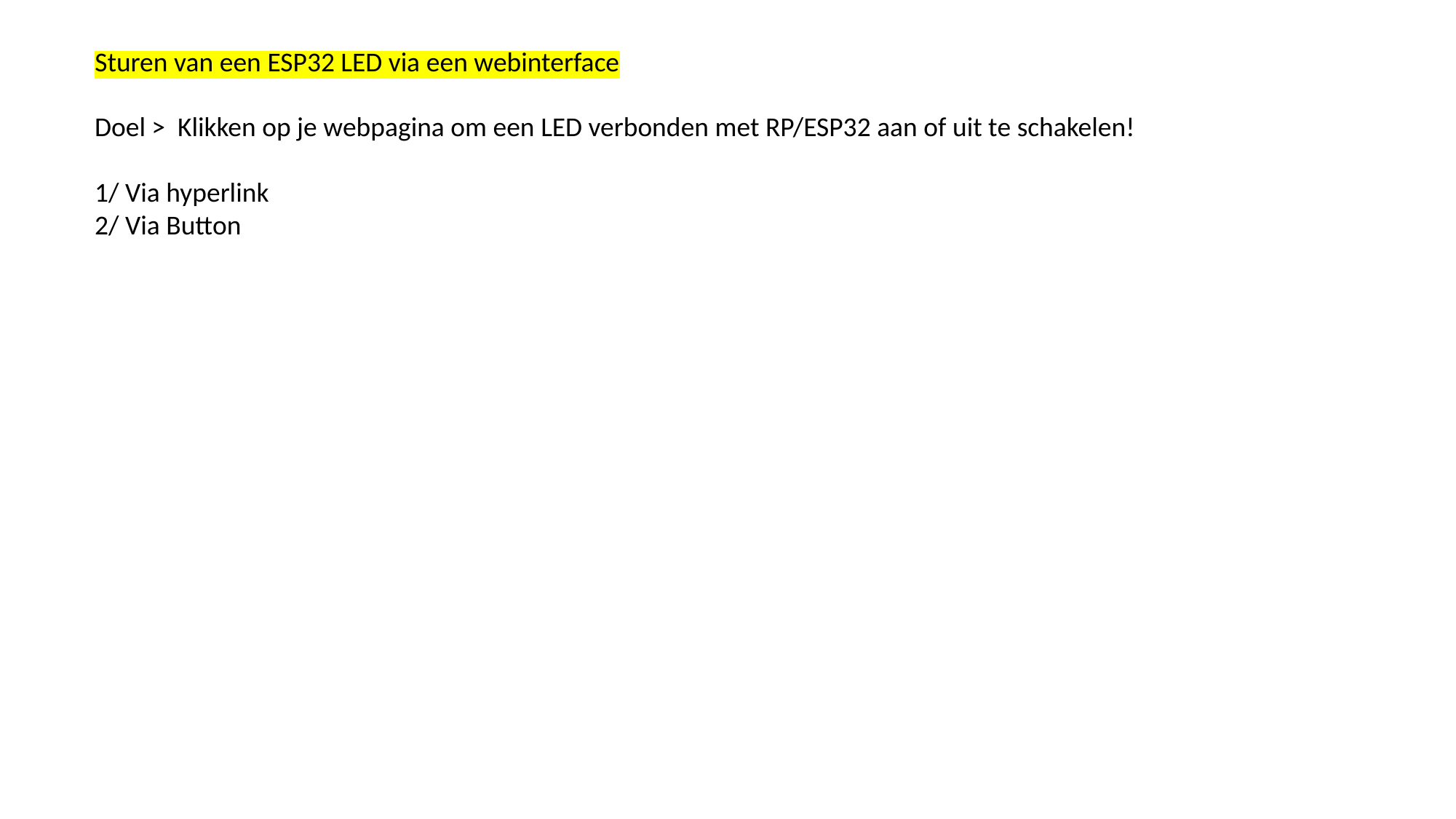

Sturen van een ESP32 LED via een webinterface
Doel >  Klikken op je webpagina om een LED verbonden met RP/ESP32 aan of uit te schakelen!

1/ Via hyperlink
2/ Via Button